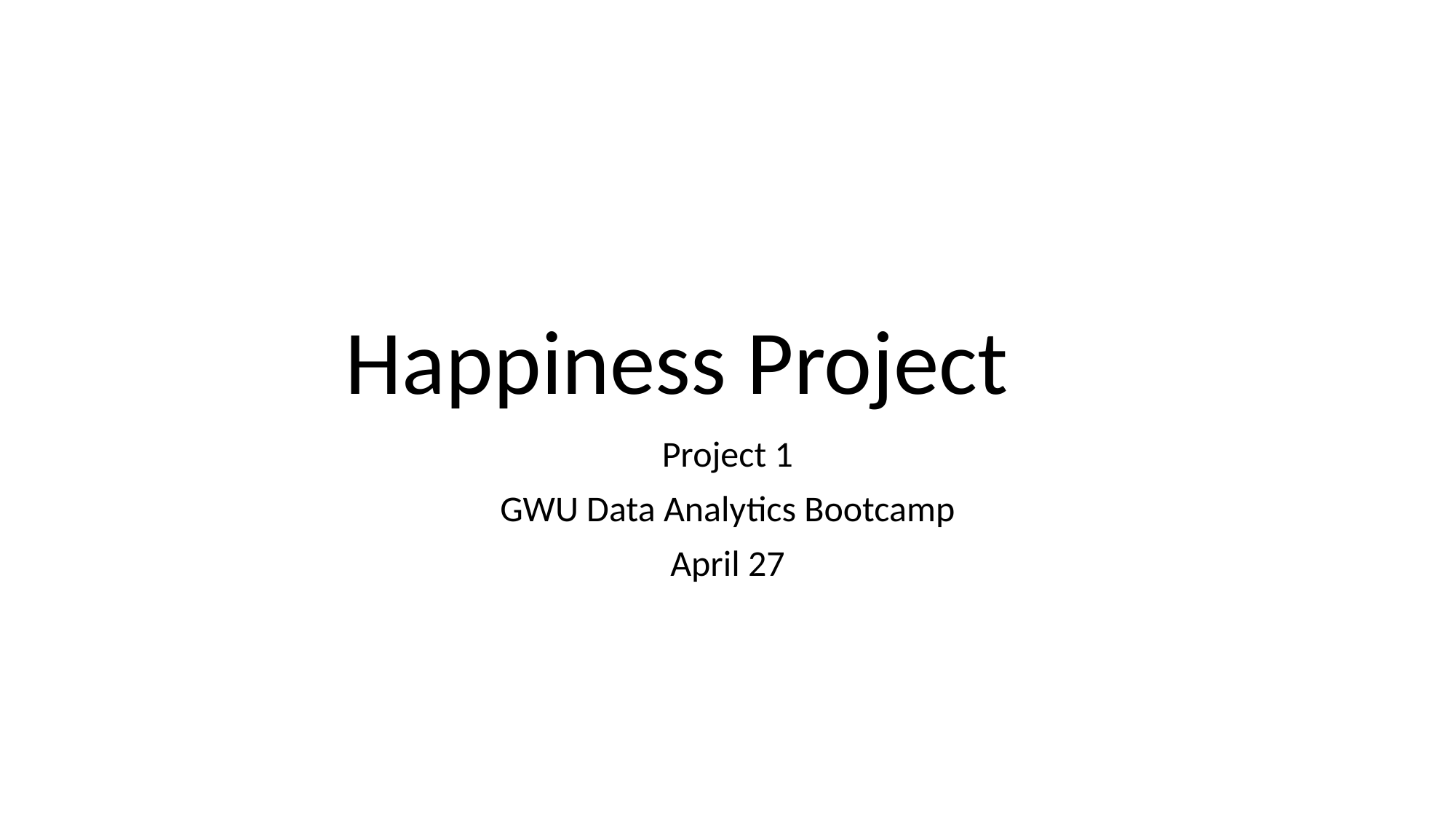

# Happiness Project
Project 1
GWU Data Analytics Bootcamp
April 27